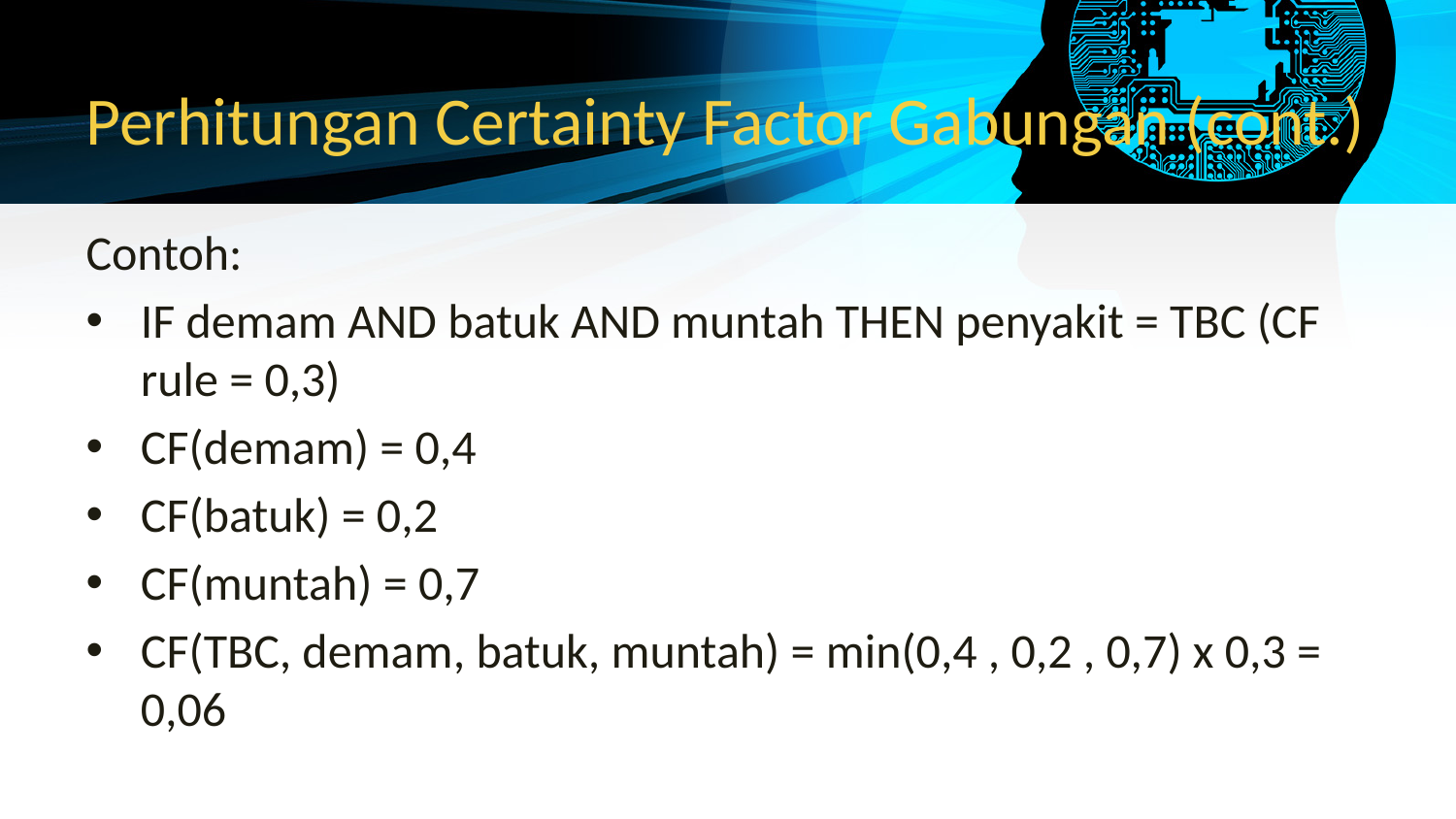

# Perhitungan Certainty Factor Gabungan (cont.)
Contoh:
IF demam AND batuk AND muntah THEN penyakit = TBC (CF rule = 0,3)
CF(demam) = 0,4
CF(batuk) = 0,2
CF(muntah) = 0,7
CF(TBC, demam, batuk, muntah) = min(0,4 , 0,2 , 0,7) x 0,3 = 0,06